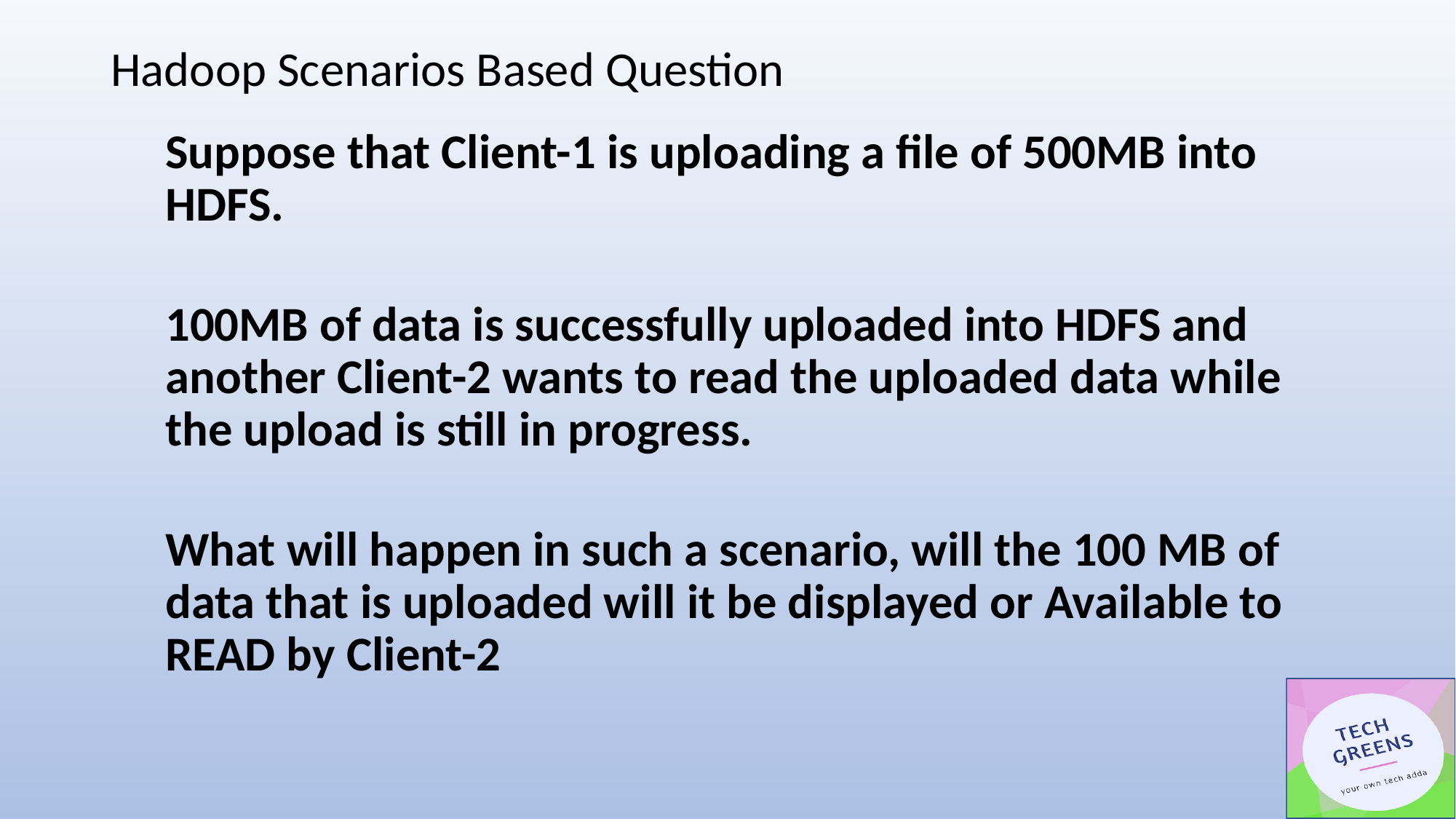

# Hadoop Scenarios Based Question
Suppose that Client-1 is uploading a file of 500MB into HDFS.

100MB of data is successfully uploaded into HDFS and another Client-2 wants to read the uploaded data while the upload is still in progress.

What will happen in such a scenario, will the 100 MB of data that is uploaded will it be displayed or Available to READ by Client-2